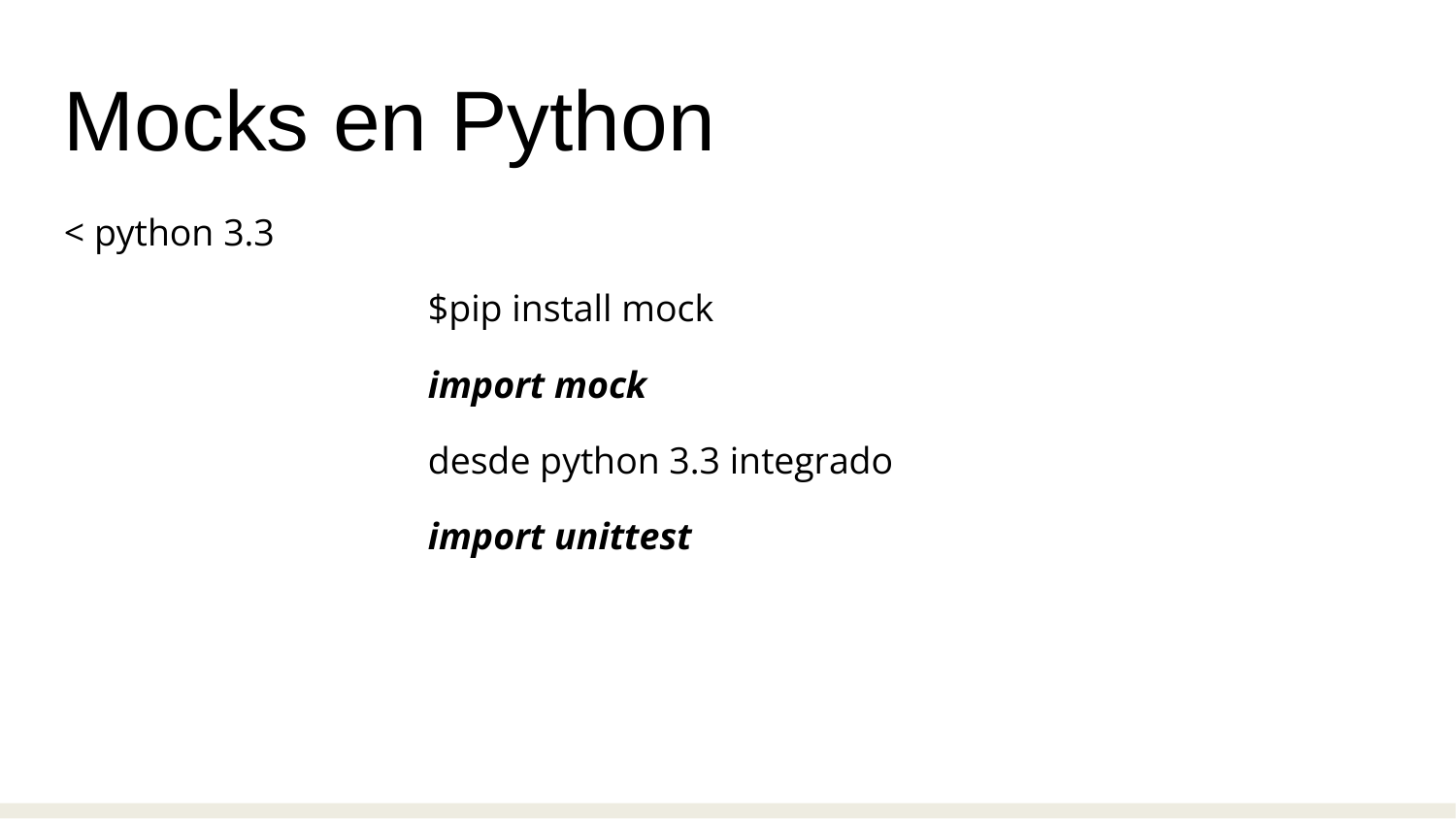

Mocks en Python
< python 3.3
$pip install mock
import mock
desde python 3.3 integrado
import unittest